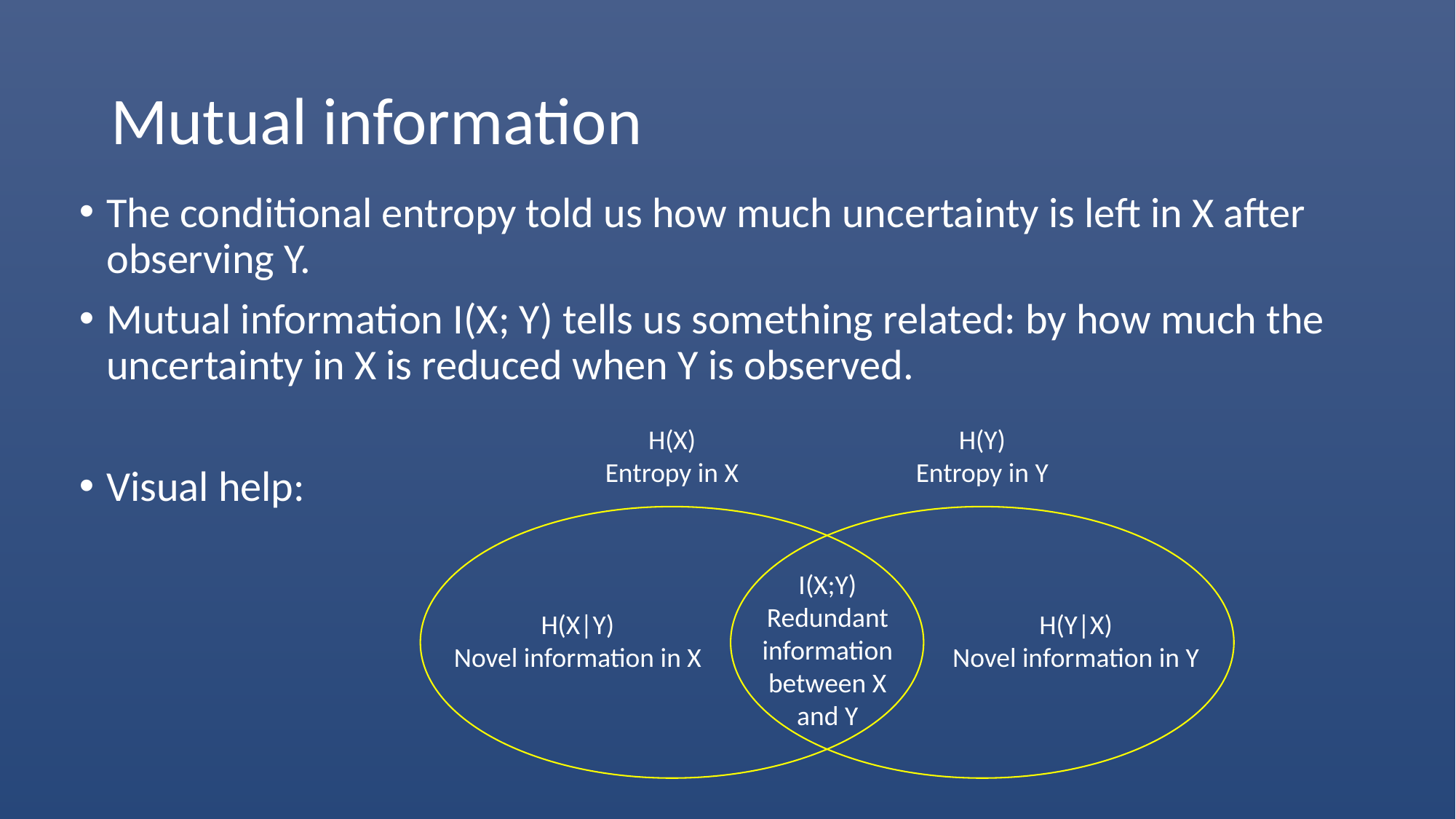

# Mutual information
The conditional entropy told us how much uncertainty is left in X after observing Y.
Mutual information I(X; Y) tells us something related: by how much the uncertainty in X is reduced when Y is observed.

Visual help:
H(X)
Entropy in X
H(Y)
Entropy in Y

I(X;Y)
Redundant information between X and Y
H(Y|X)
Novel information in Y
H(X|Y)
Novel information in X